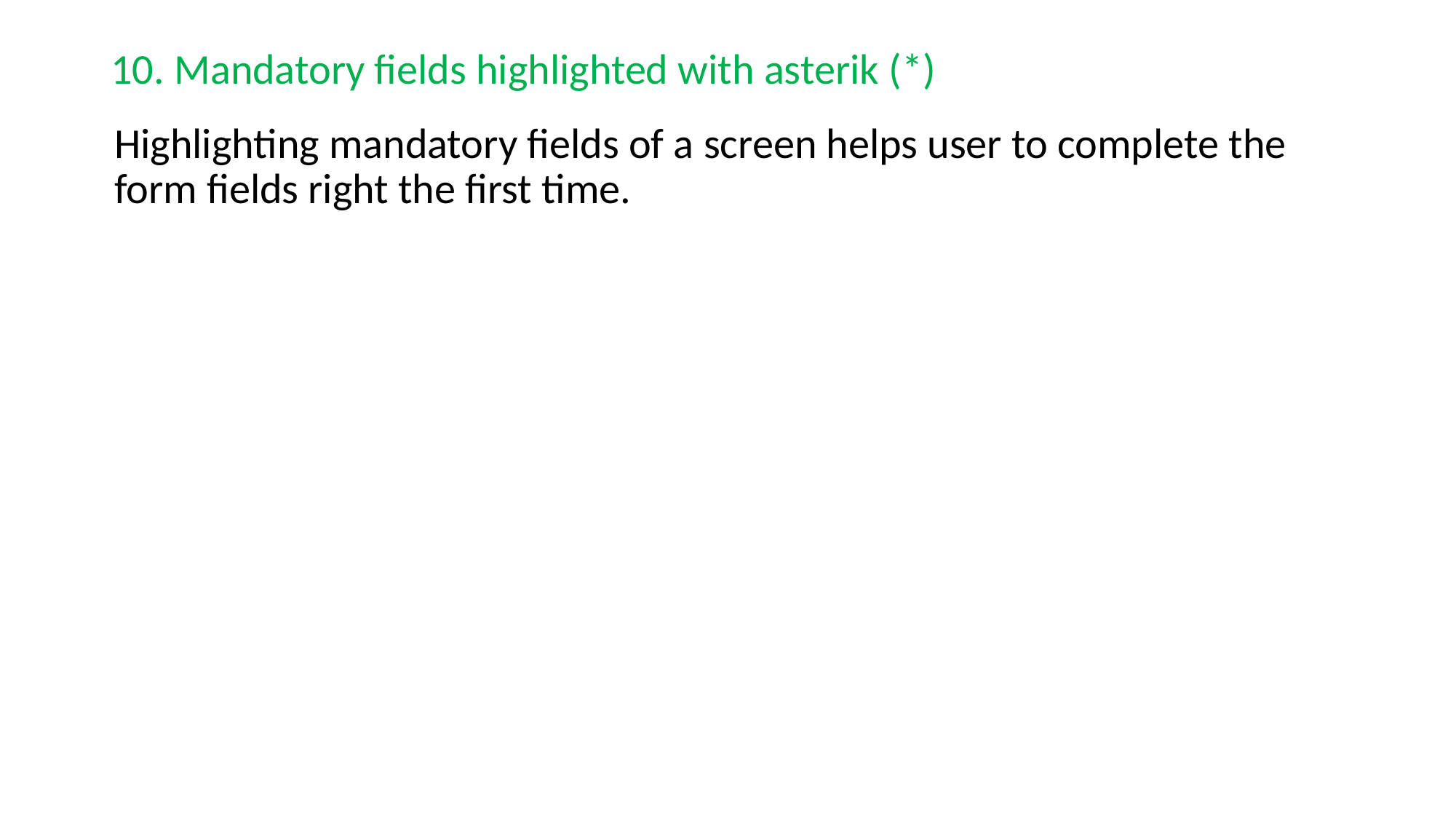

# 10. Mandatory fields highlighted with asterik (*)
Highlighting mandatory fields of a screen helps user to complete the form fields right the first time.